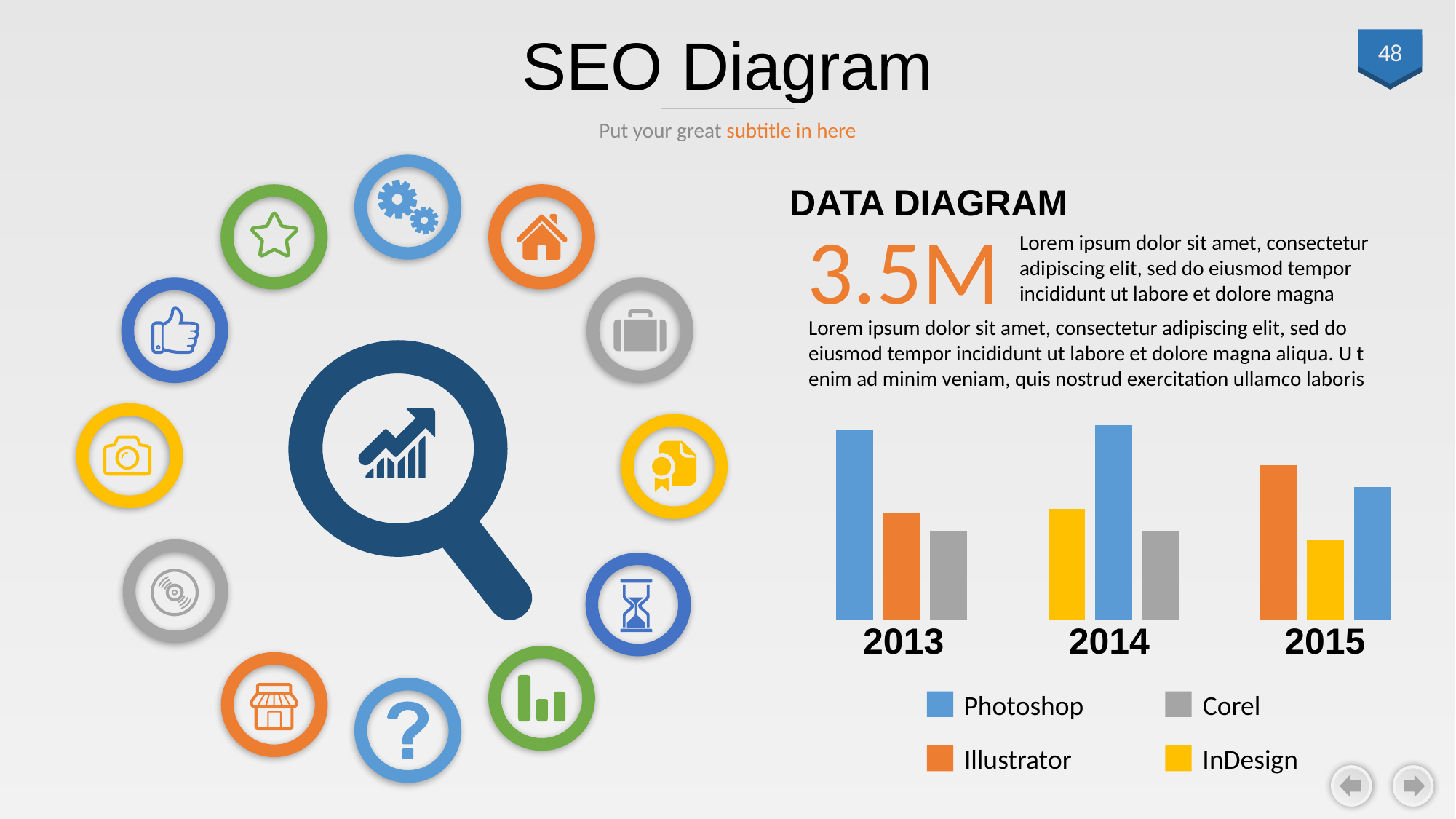

# SEO Diagram
48
Put your great subtitle in here

DATA DIAGRAM

3.5M
Lorem ipsum dolor sit amet, consectetur adipiscing elit, sed do eiusmod tempor incididunt ut labore et dolore magna

Lorem ipsum dolor sit amet, consectetur adipiscing elit, sed do eiusmod tempor incididunt ut labore et dolore magna aliqua. U t enim ad minim veniam, quis nostrud exercitation ullamco laboris

### Chart

| Category | Series 1 | Series 2 | Series 3 |
|---|---|---|---|
| Category 1 | 4.3 | 2.4 | 2.0 |
| Category 2 | 2.5 | 4.4 | 2.0 |
| Category 3 | 3.5 | 1.8 | 3.0 |

2013
2014
2015

Photoshop
Corel

Illustrator
InDesign